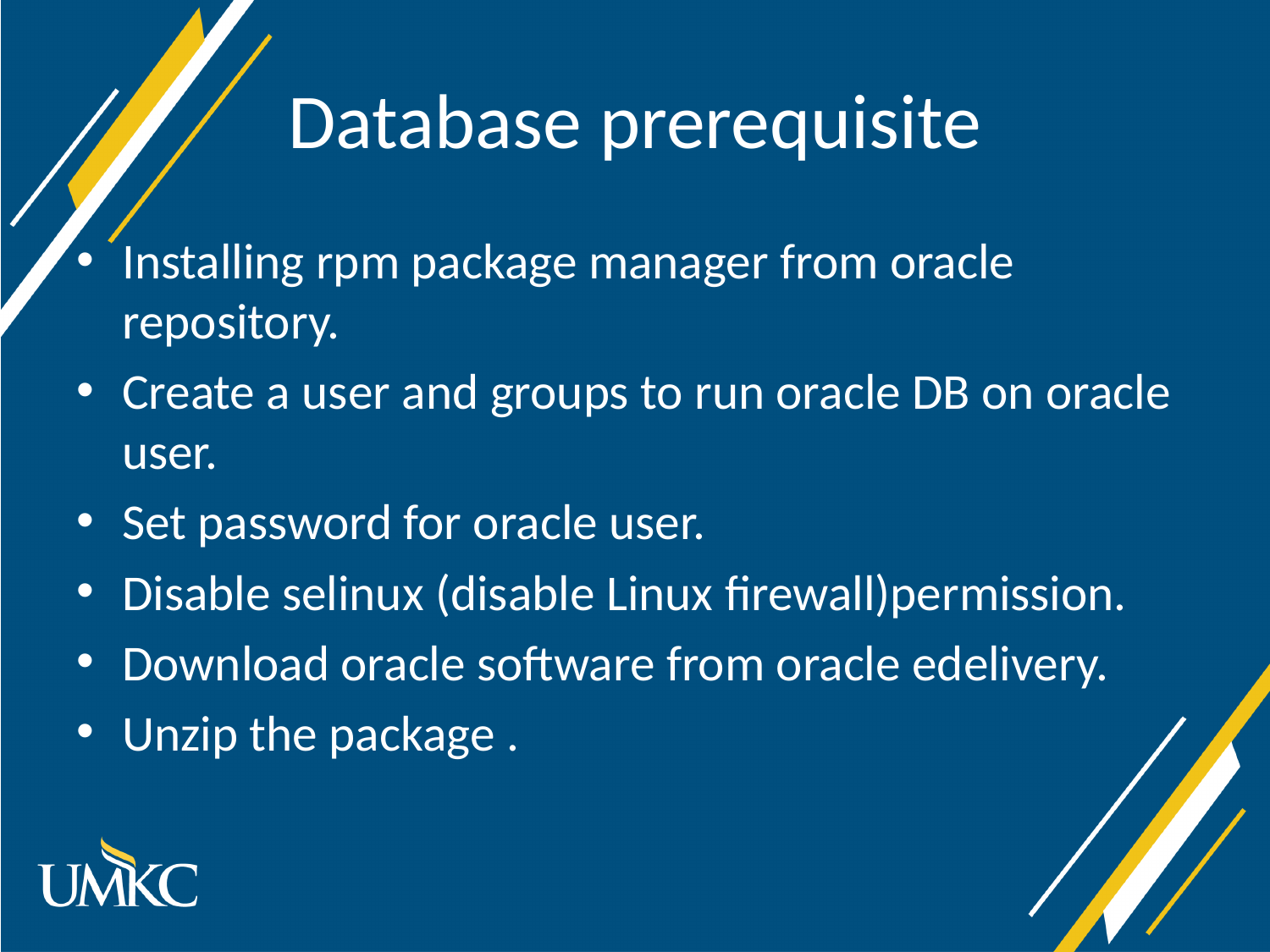

# Database prerequisite
Installing rpm package manager from oracle repository.
Create a user and groups to run oracle DB on oracle user.
Set password for oracle user.
Disable selinux (disable Linux firewall)permission.
Download oracle software from oracle edelivery.
Unzip the package .